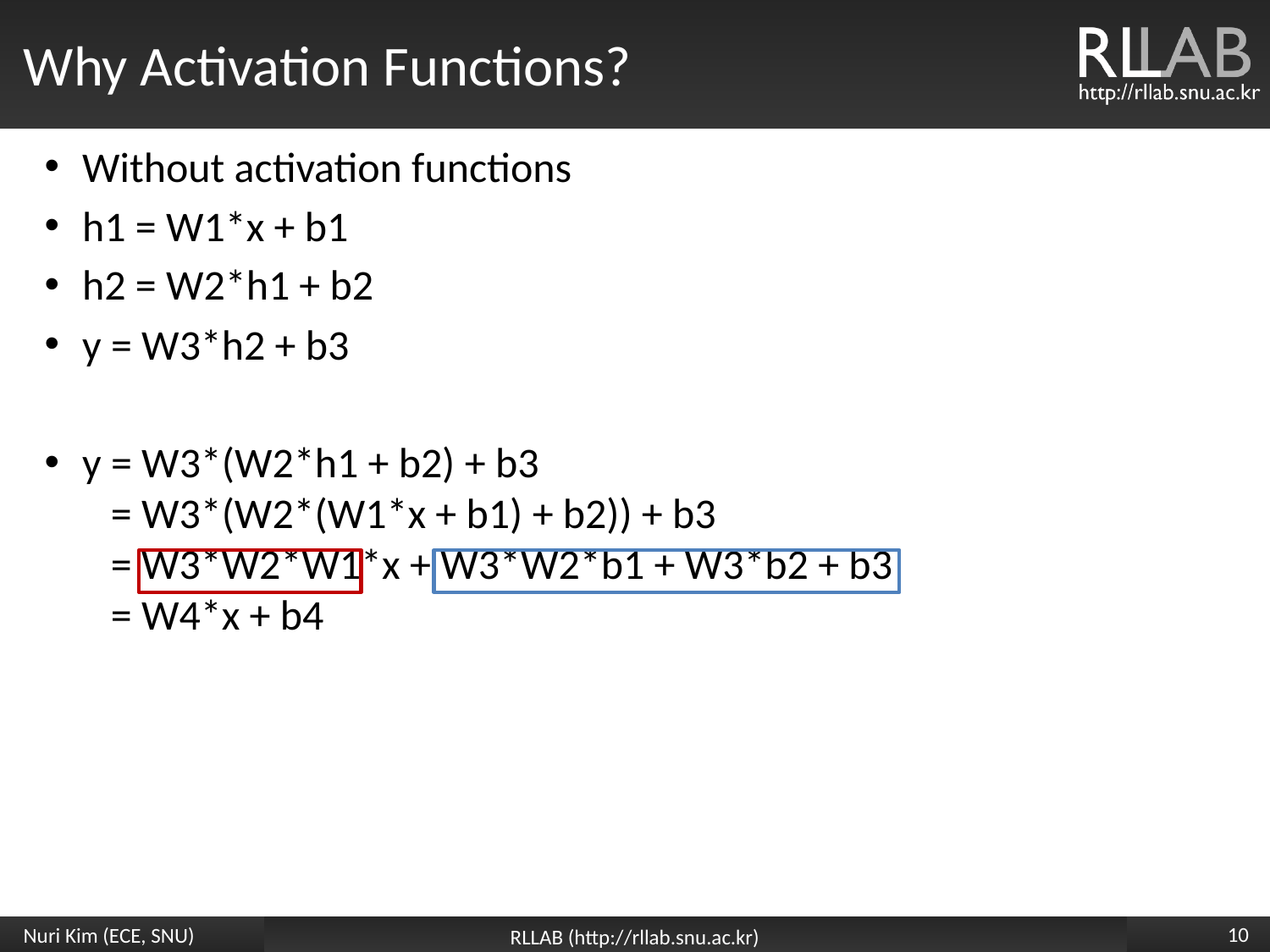

# Why Activation Functions?
Without activation functions
h1 = W1*x + b1
h2 = W2*h1 + b2
y = W3*h2 + b3

y = W3*(W2*h1 + b2) + b3
   = W3*(W2*(W1*x + b1) + b2)) + b3
   = W3*W2*W1*x + W3*W2*b1 + W3*b2 + b3
   = W4*x + b4

10
Nuri Kim (ECE, SNU)
RLLAB (http://rllab.snu.ac.kr)